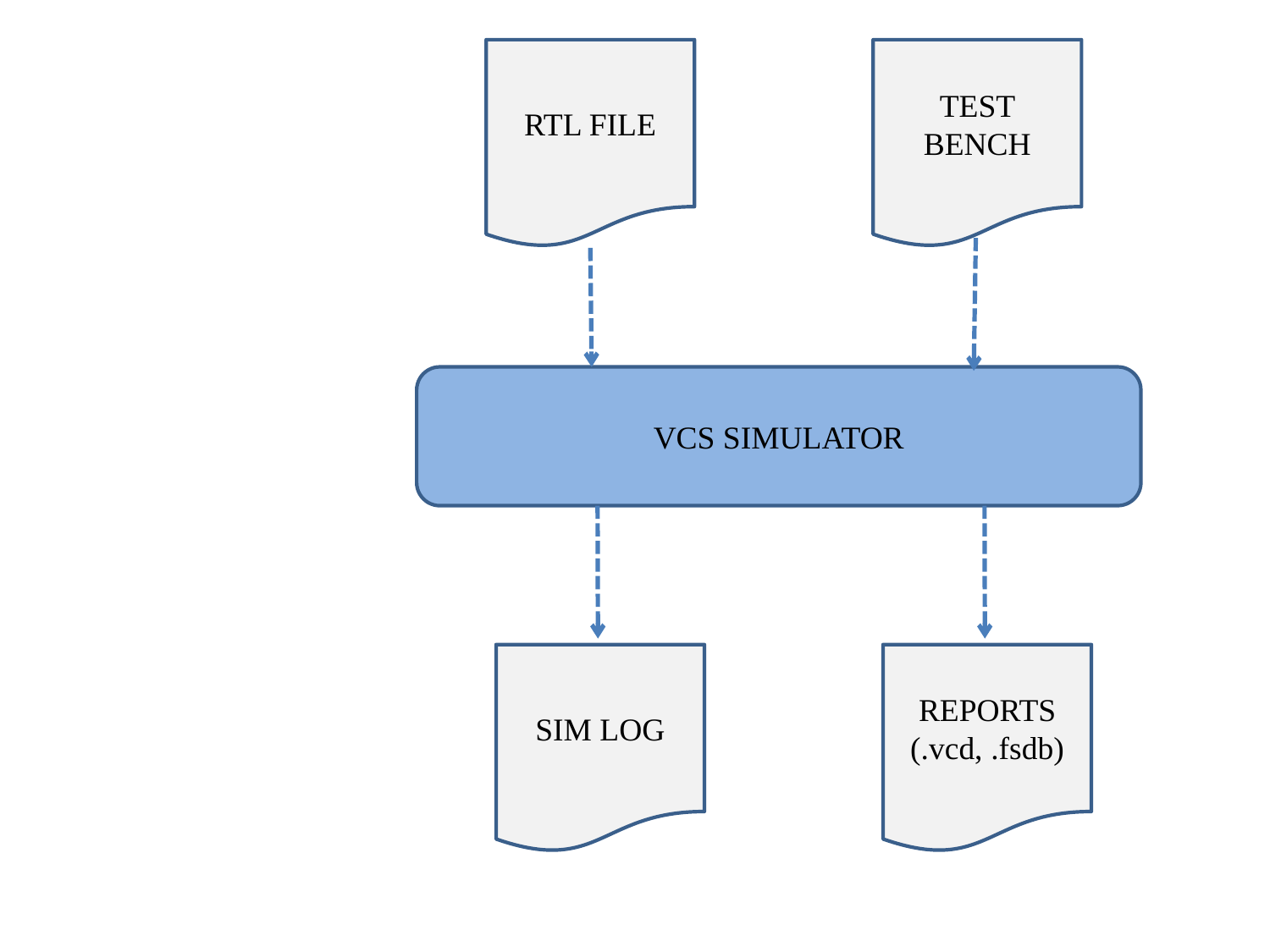

RTL FILE
TEST BENCH
VCS SIMULATOR
SIM LOG
REPORTS
(.vcd, .fsdb)